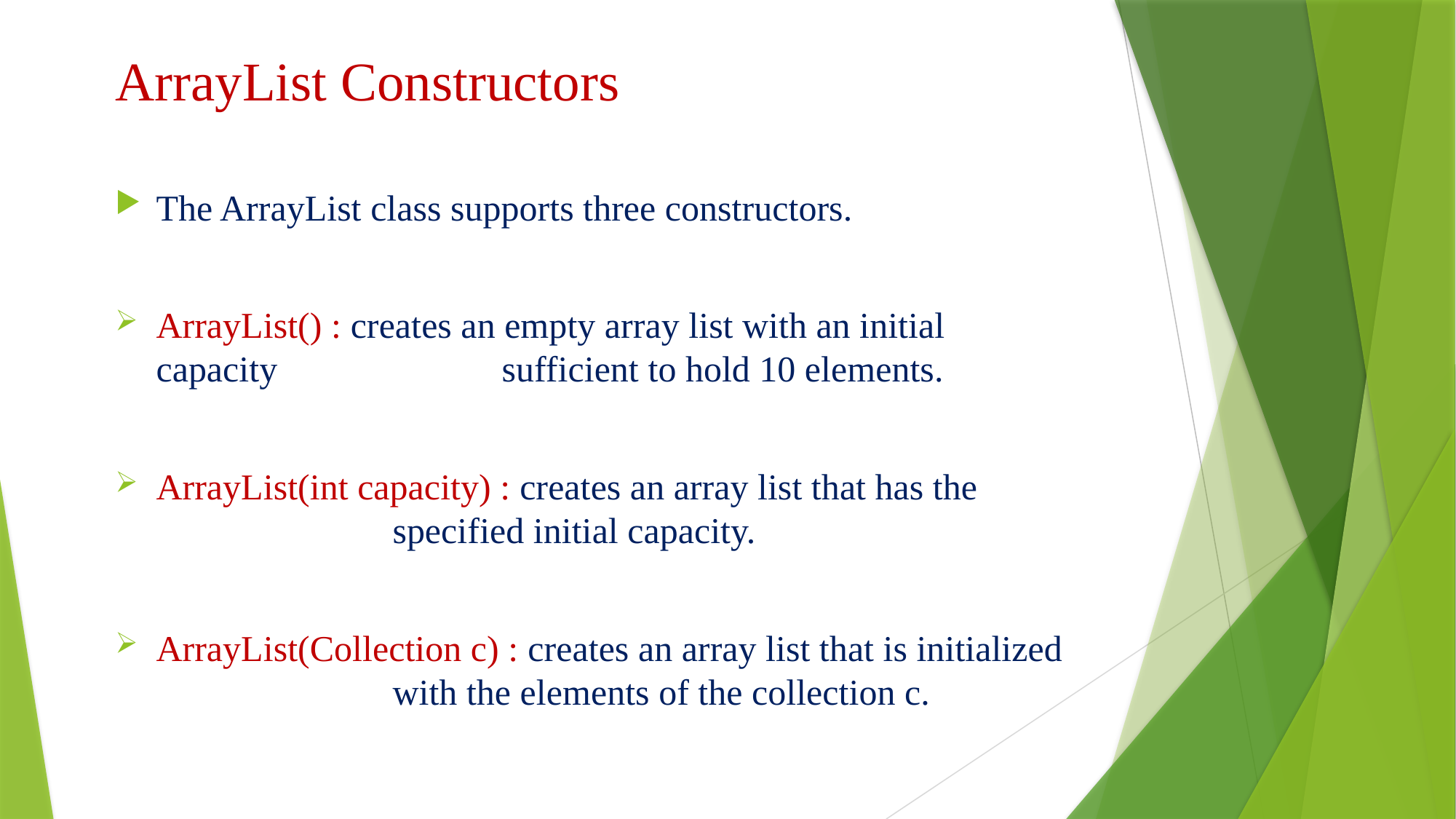

# ArrayList Constructors
The ArrayList class supports three constructors.

ArrayList() : creates an empty array list with an initial capacity 	              sufficient to hold 10 elements.

ArrayList(int capacity) : creates an array list that has the 			  specified initial capacity.

ArrayList(Collection c) : creates an array list that is initialized 	        	  with the elements of the collection c.